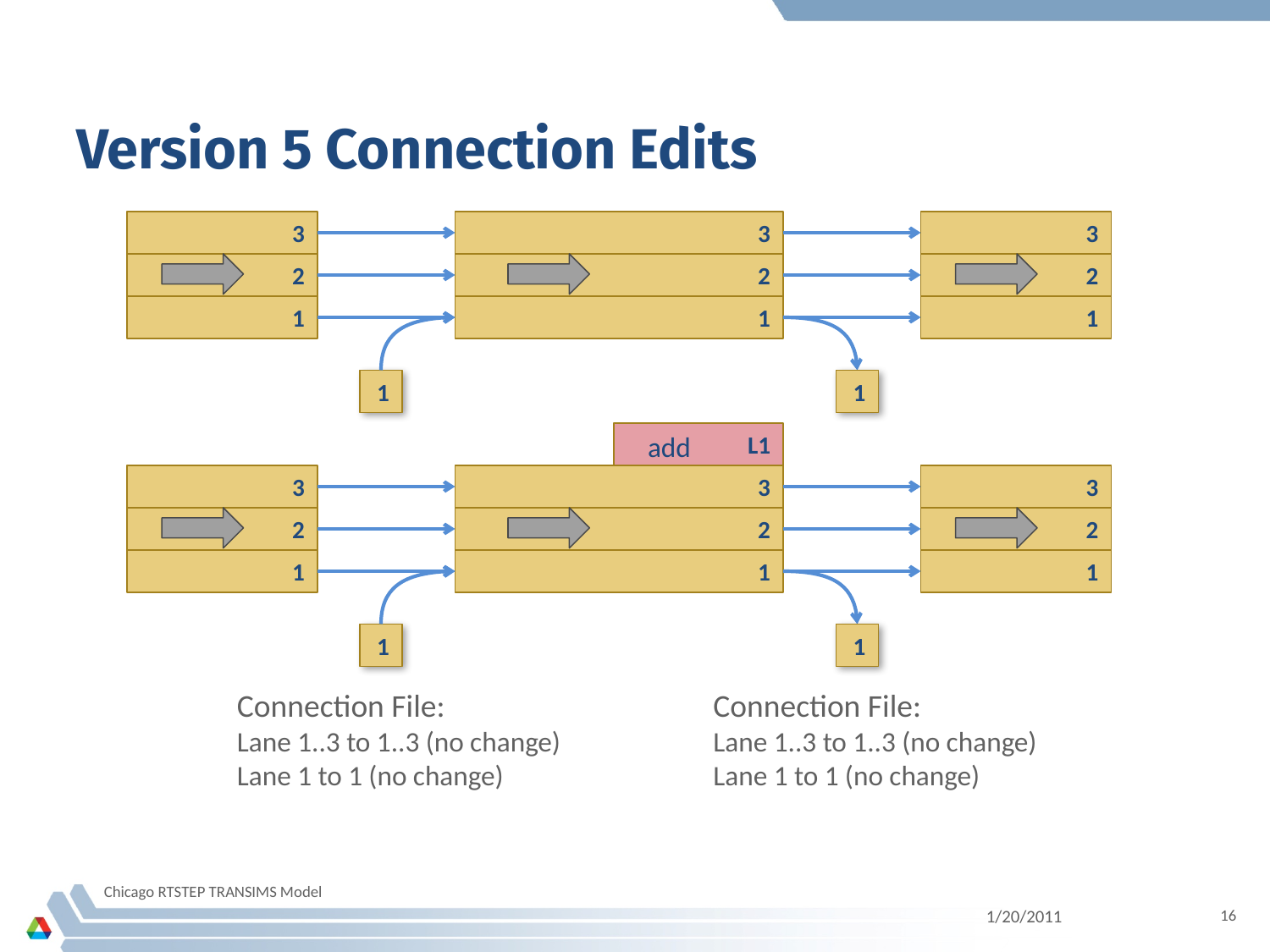

# Version 5 Connection Edits
3
2
1
3
2
 1
3
2
1

1
1
L1
3
2
 1
add
3
2
1
3
2
1

1
1
Connection File:
Lane 1..3 to 1..3 (no change)
Lane 1 to 1 (no change)
Connection File:
Lane 1..3 to 1..3 (no change)
Lane 1 to 1 (no change)
Chicago RTSTEP TRANSIMS Model
1/20/2011
16